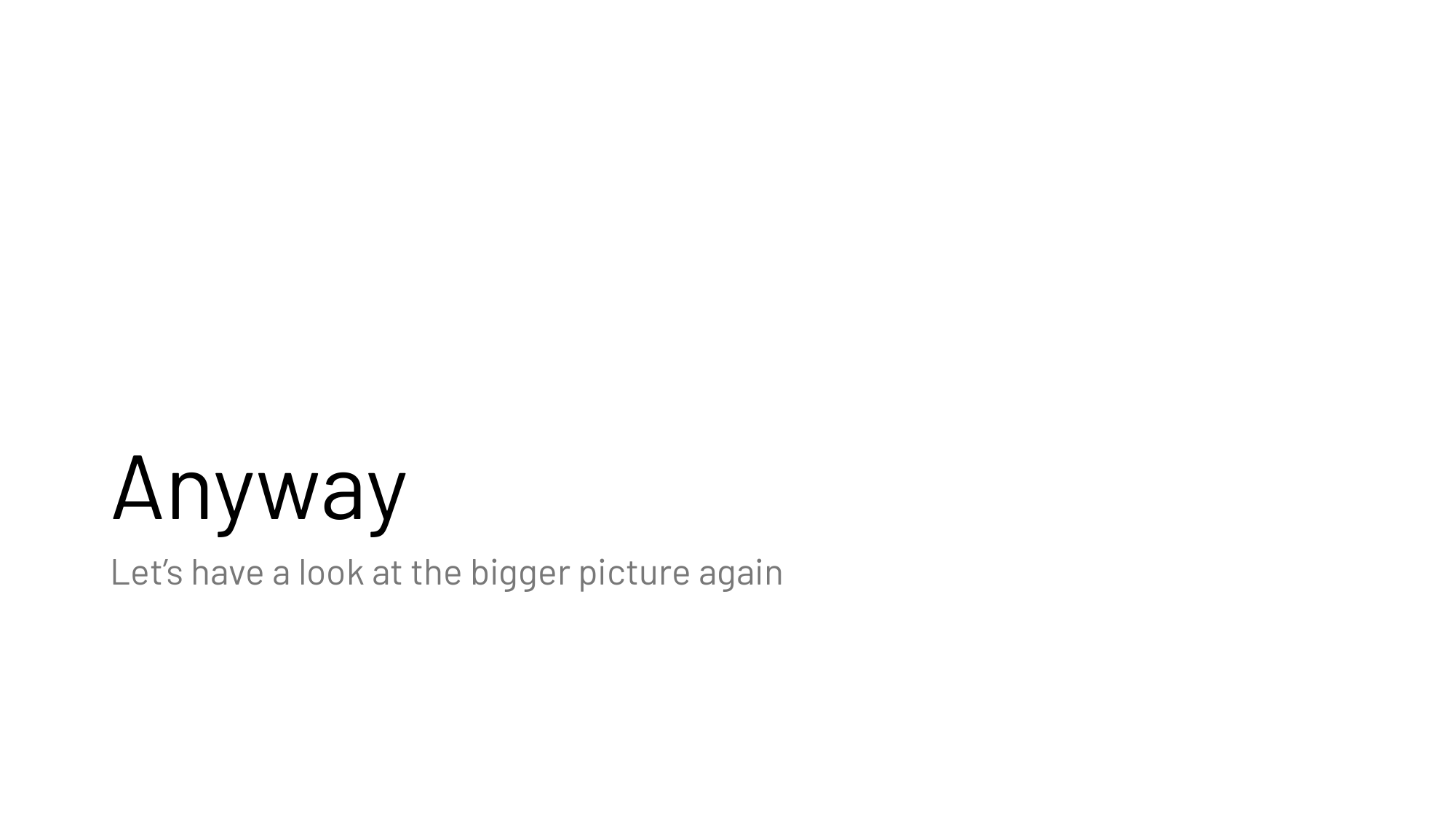

# Anyway
Let’s have a look at the bigger picture again